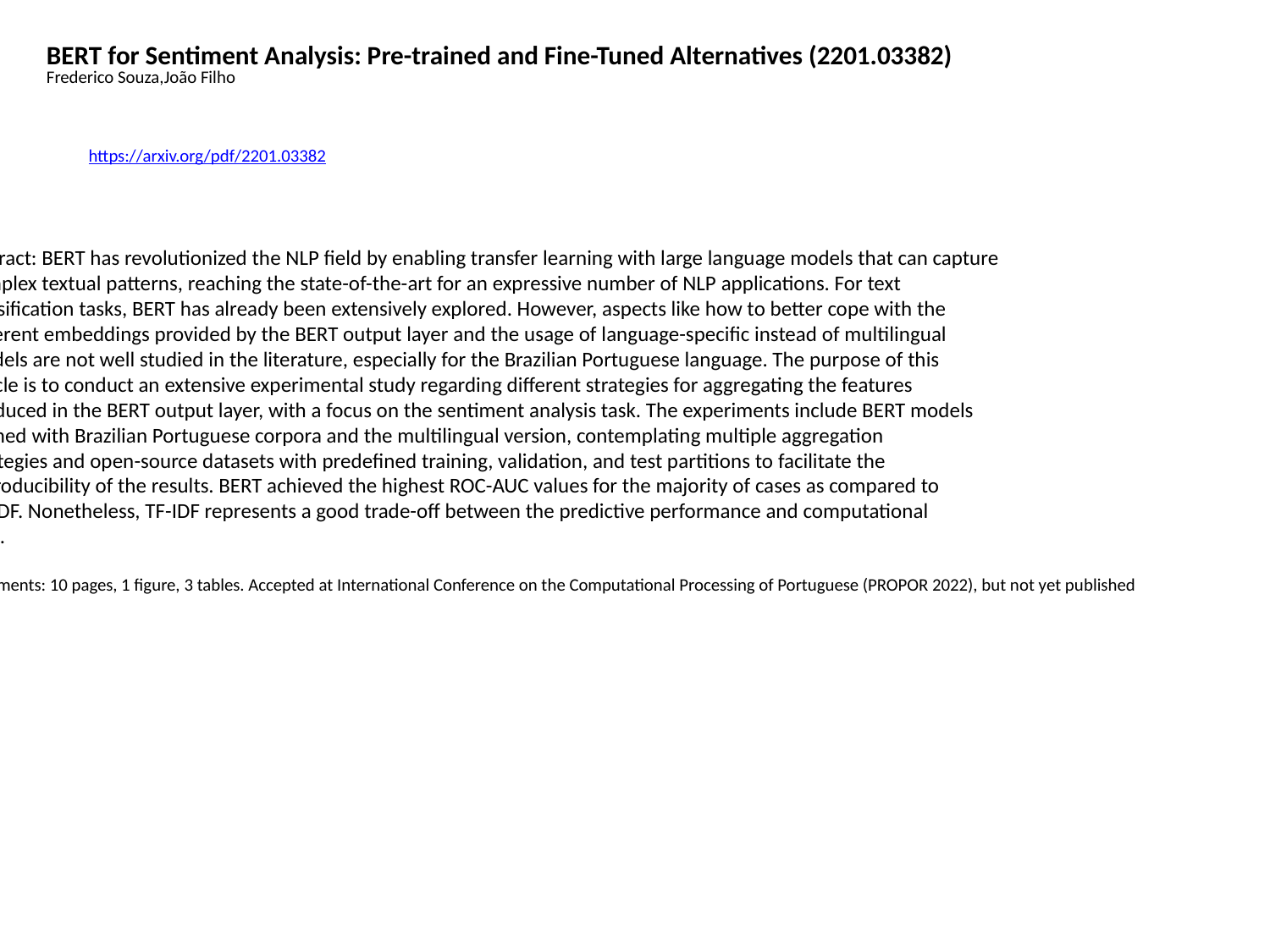

BERT for Sentiment Analysis: Pre-trained and Fine-Tuned Alternatives (2201.03382)
Frederico Souza,João Filho

https://arxiv.org/pdf/2201.03382

Abstract: BERT has revolutionized the NLP field by enabling transfer learning with large language models that can capture
 complex textual patterns, reaching the state-of-the-art for an expressive number of NLP applications. For text
 classification tasks, BERT has already been extensively explored. However, aspects like how to better cope with the
 different embeddings provided by the BERT output layer and the usage of language-specific instead of multilingual
 models are not well studied in the literature, especially for the Brazilian Portuguese language. The purpose of this
 article is to conduct an extensive experimental study regarding different strategies for aggregating the features
 produced in the BERT output layer, with a focus on the sentiment analysis task. The experiments include BERT models
 trained with Brazilian Portuguese corpora and the multilingual version, contemplating multiple aggregation
 strategies and open-source datasets with predefined training, validation, and test partitions to facilitate the
 reproducibility of the results. BERT achieved the highest ROC-AUC values for the majority of cases as compared to
 TF-IDF. Nonetheless, TF-IDF represents a good trade-off between the predictive performance and computational
 cost.
 Comments: 10 pages, 1 figure, 3 tables. Accepted at International Conference on the Computational Processing of Portuguese (PROPOR 2022), but not yet published